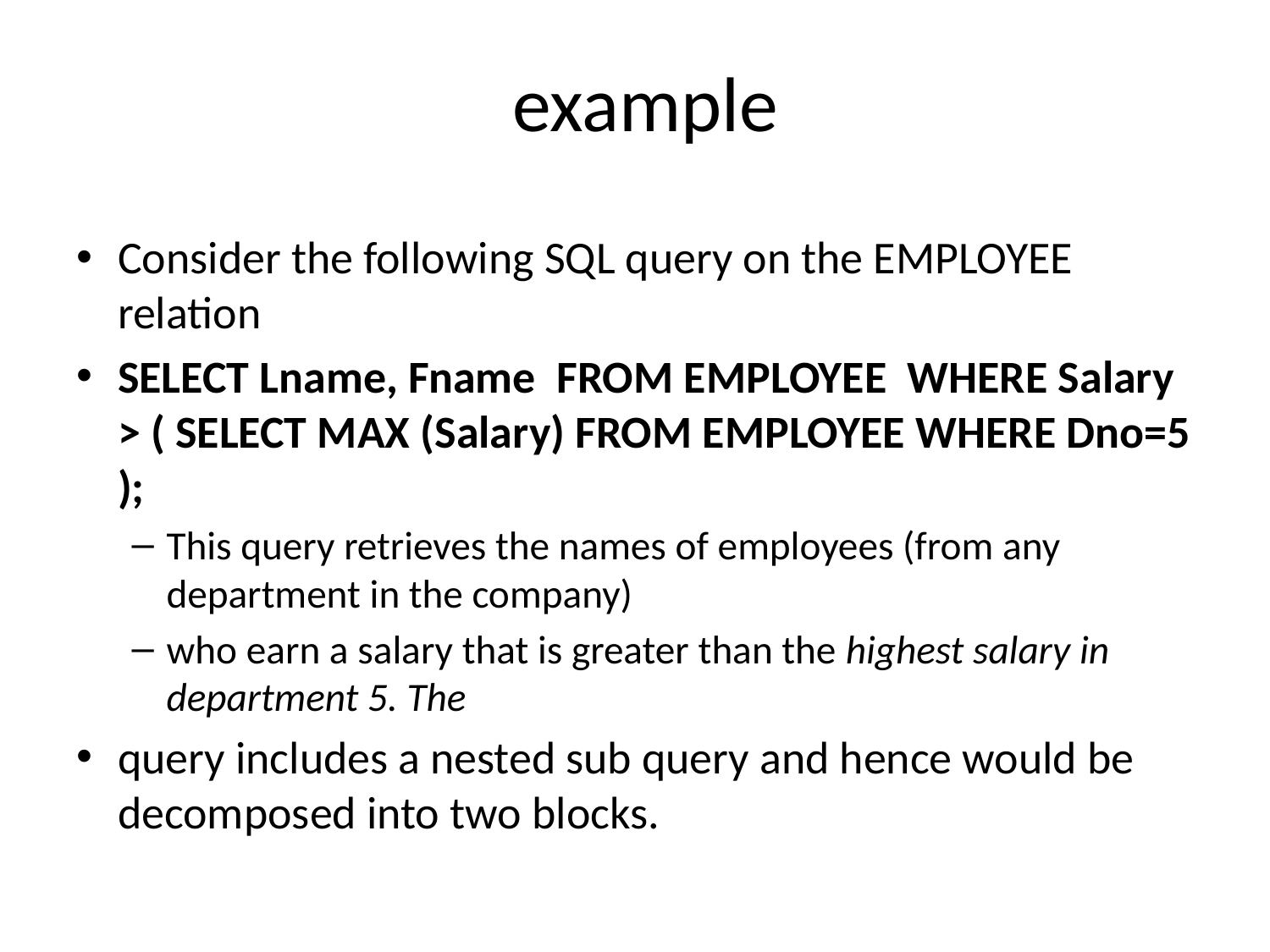

# example
Consider the following SQL query on the EMPLOYEE relation
SELECT Lname, Fname  FROM EMPLOYEE  WHERE Salary > ( SELECT MAX (Salary) FROM EMPLOYEE WHERE Dno=5 );
This query retrieves the names of employees (from any department in the company)
who earn a salary that is greater than the highest salary in department 5. The
query includes a nested sub query and hence would be decomposed into two blocks.